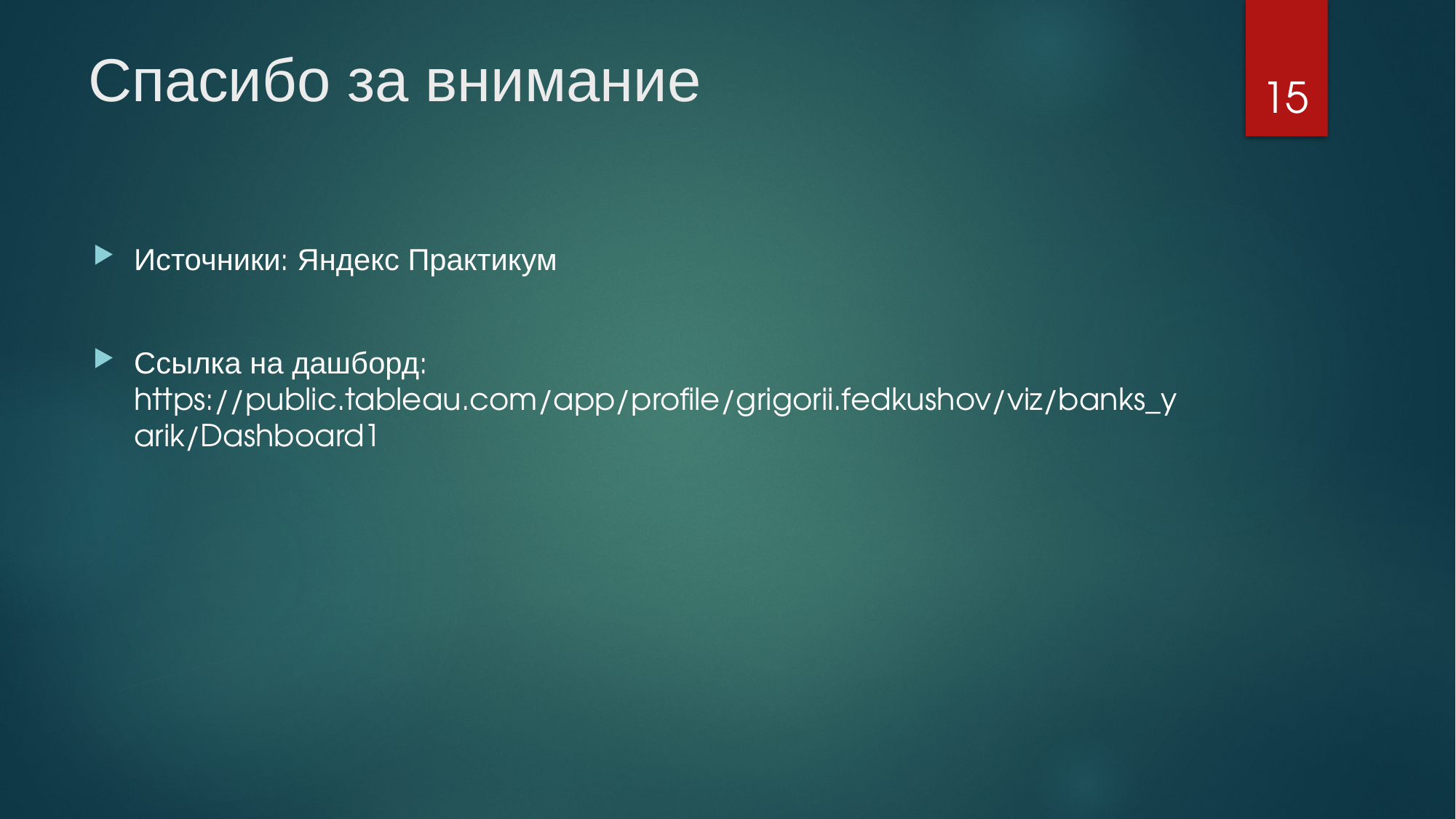

15
# Спасибо за внимание
Источники: Яндекс Практикум

Ссылка на дашборд: https://public.tableau.com/app/profile/grigorii.fedkushov/viz/banks_yarik/Dashboard1